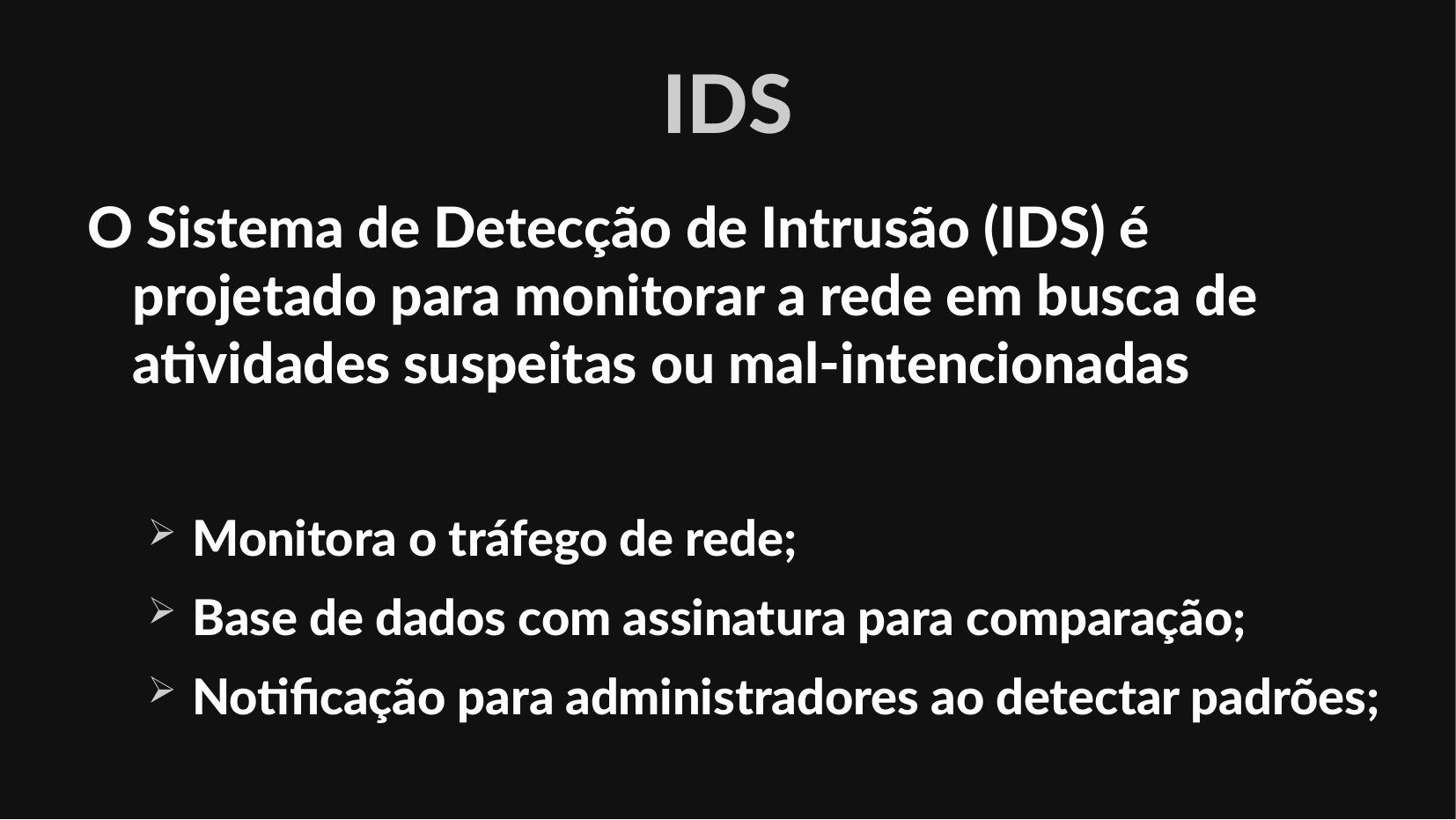

IDS
O Sistema de Detecção de Intrusão (IDS) é projetado para monitorar a rede em busca de atividades suspeitas ou mal-intencionadas

Monitora o tráfego de rede;
Base de dados com assinatura para comparação;
Notificação para administradores ao detectar padrões;